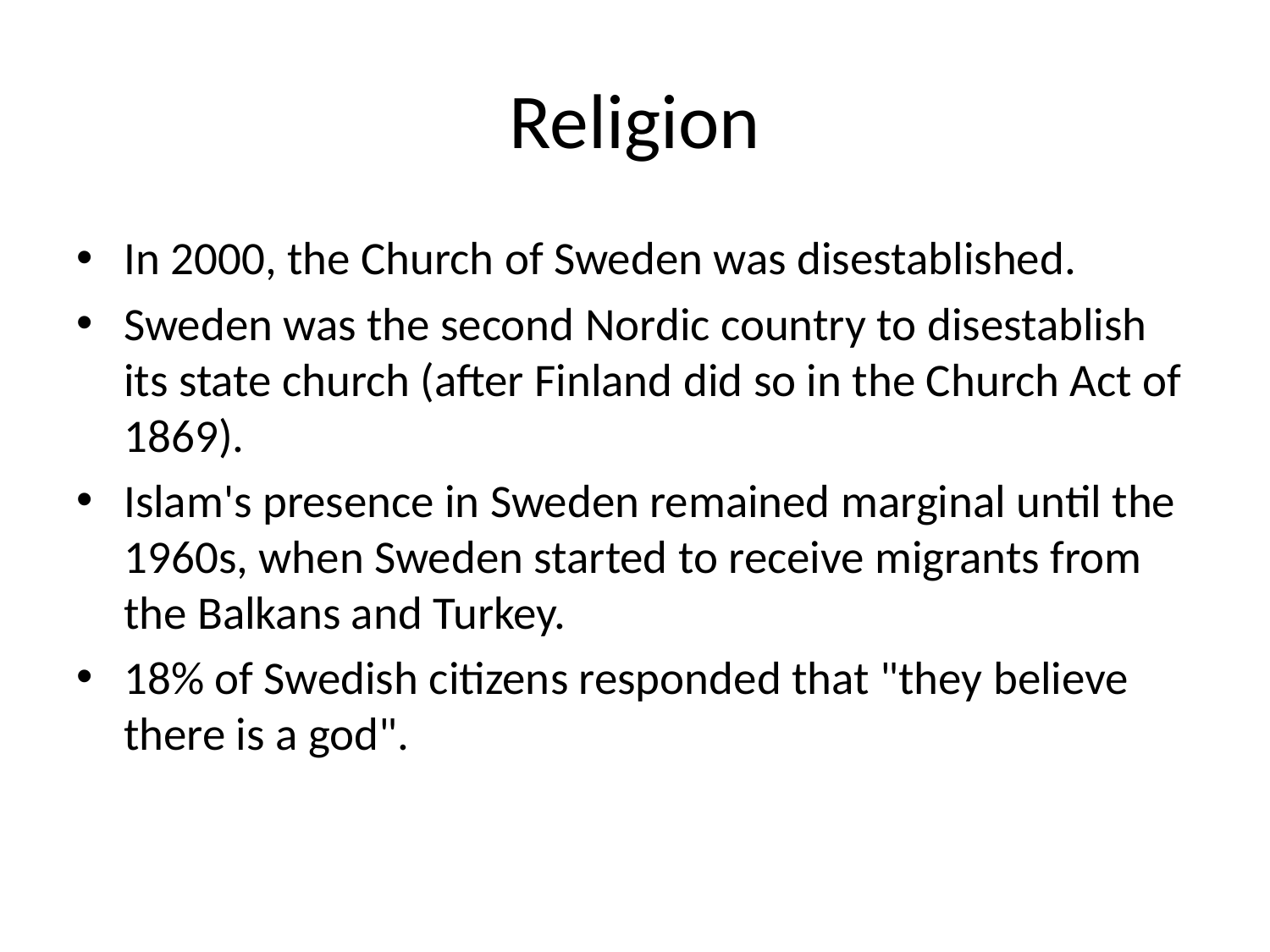

# Religion
In 2000, the Church of Sweden was disestablished.
Sweden was the second Nordic country to disestablish its state church (after Finland did so in the Church Act of 1869).
Islam's presence in Sweden remained marginal until the 1960s, when Sweden started to receive migrants from the Balkans and Turkey.
18% of Swedish citizens responded that "they believe there is a god".